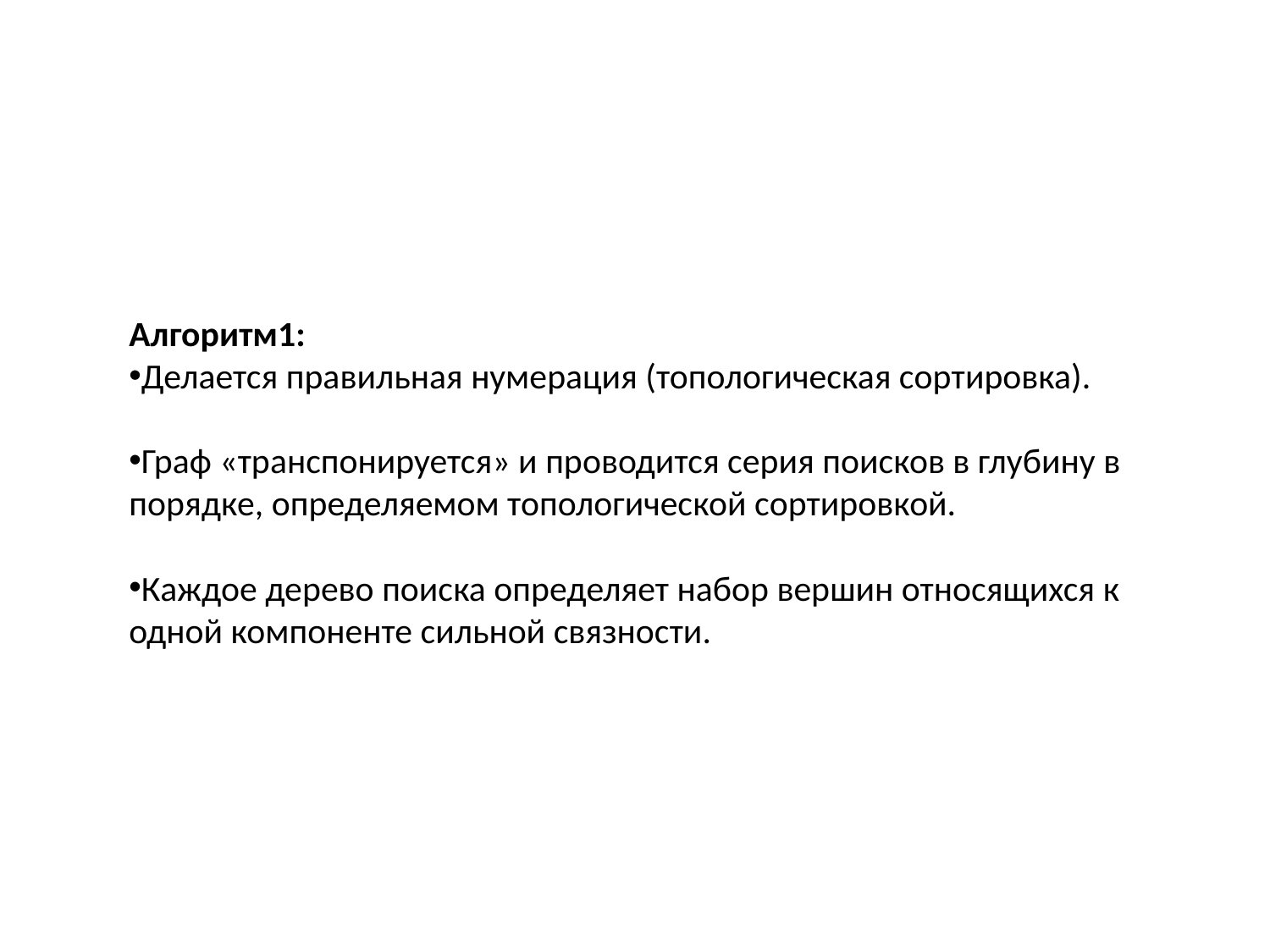

Алгоритм1:
Делается правильная нумерация (топологическая сортировка).

Граф «транспонируется» и проводится серия поисков в глубину в порядке, определяемом топологической сортировкой.

Каждое дерево поиска определяет набор вершин относящихся к одной компоненте сильной связности.